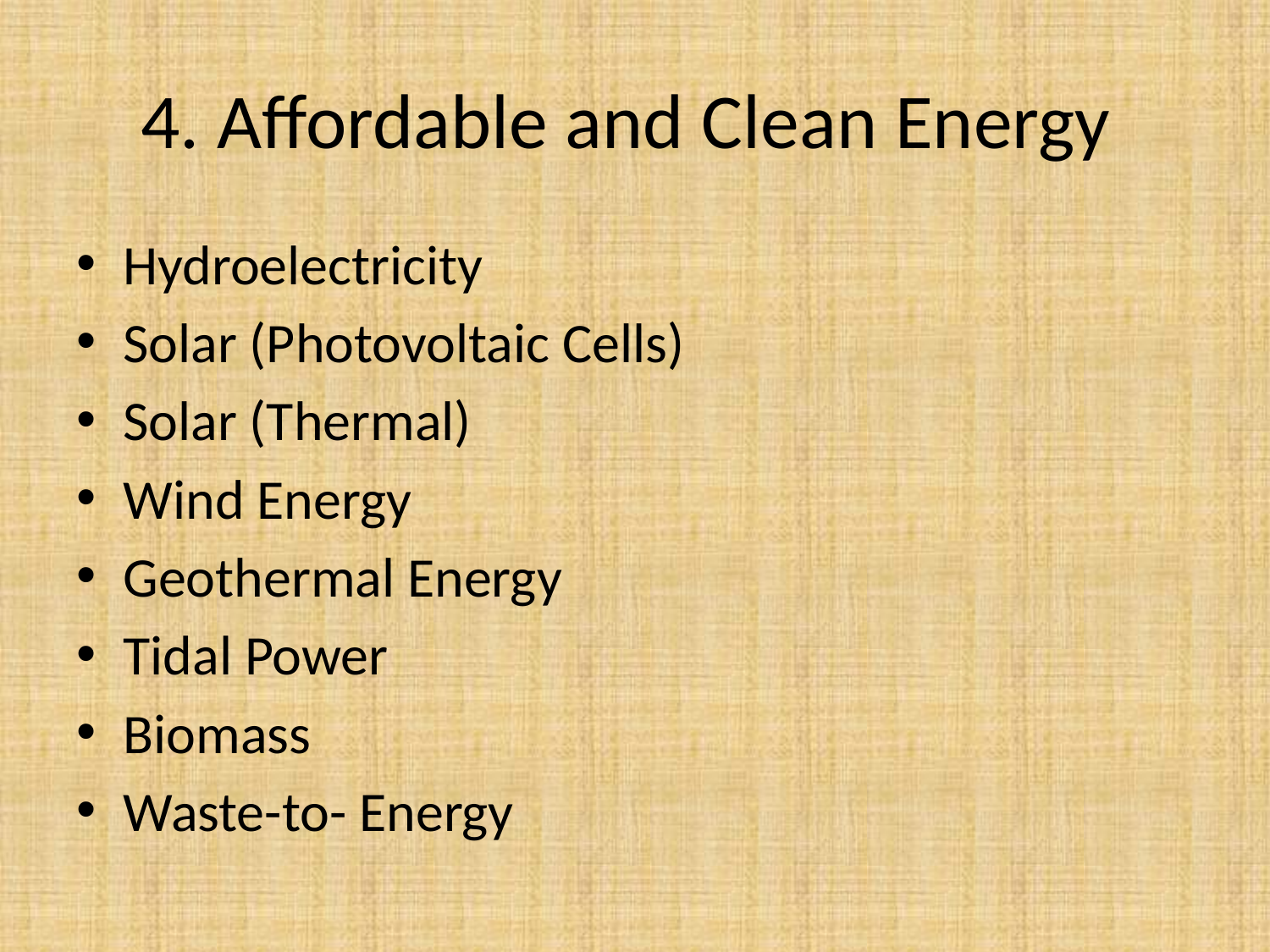

# 4. Affordable and Clean Energy
Hydroelectricity
Solar (Photovoltaic Cells)
Solar (Thermal)
Wind Energy
Geothermal Energy
Tidal Power
Biomass
Waste-to- Energy